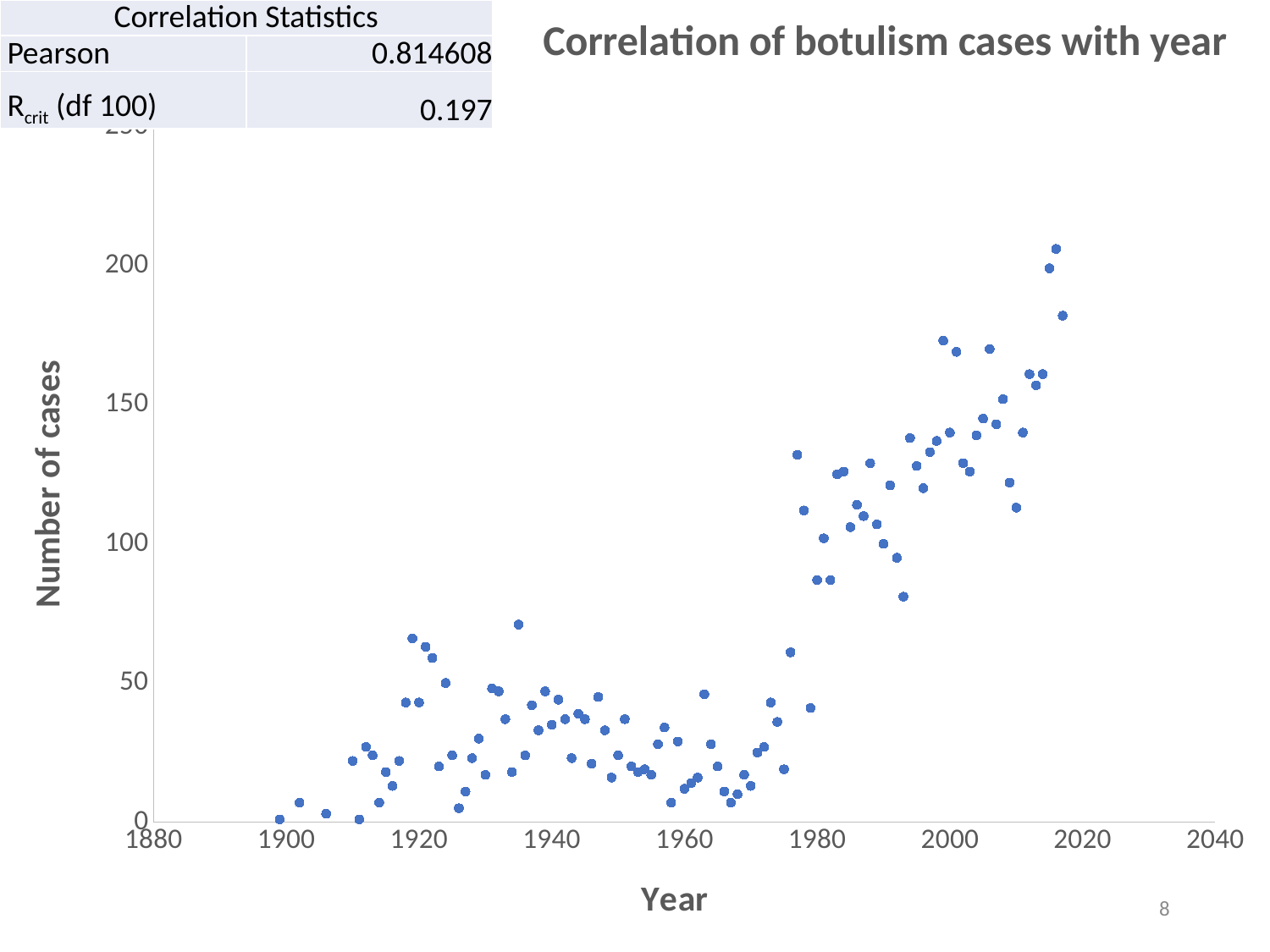

### Chart: Correlation of botulism cases with year

| Category | Total Count |
|---|---|
| Correlation Statistics |  |
| --- | --- |
| Pearson | 0.814608 |
| Rcrit (df 100) | 0.197 |
8